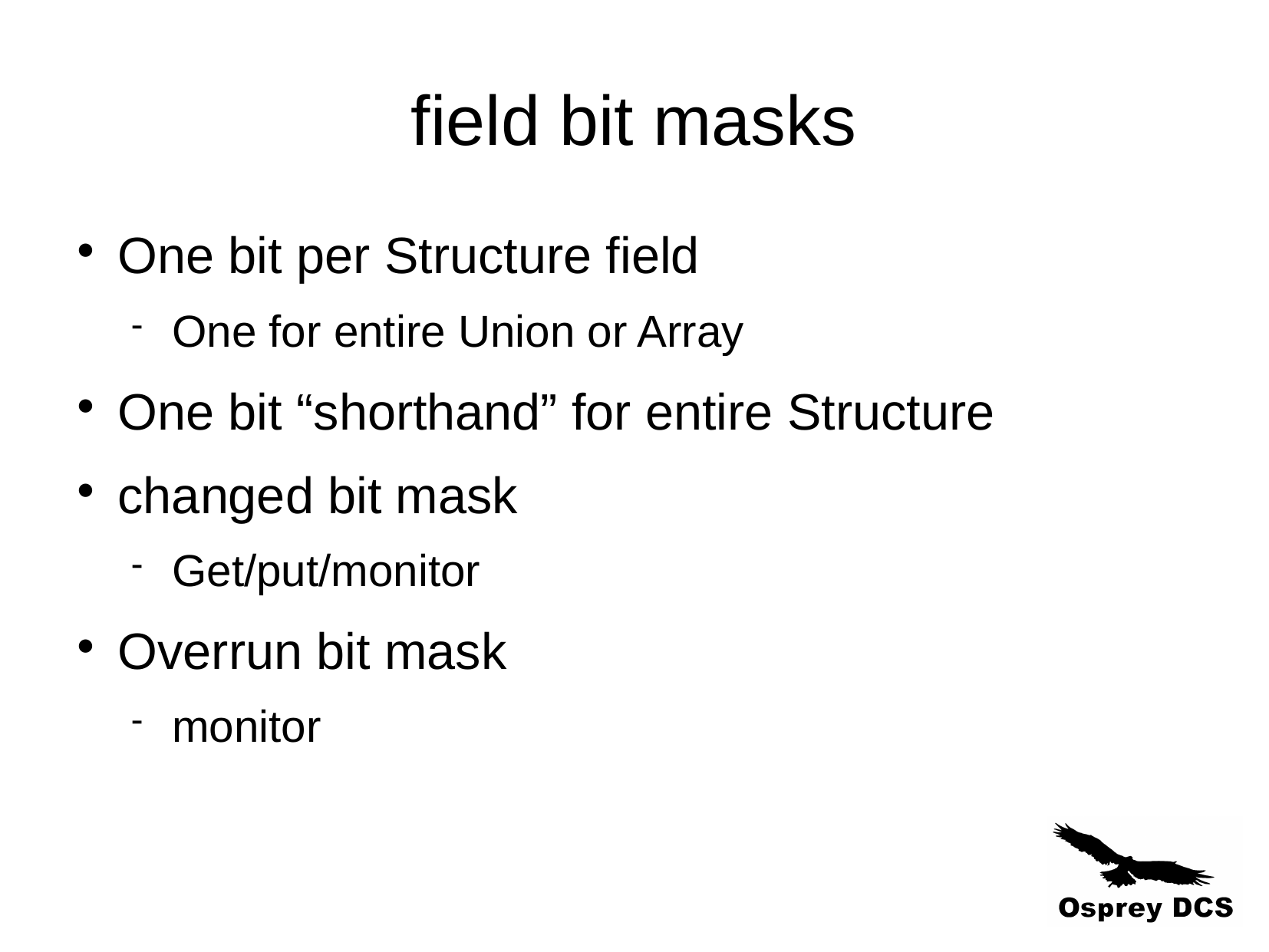

field bit masks
One bit per Structure field
One for entire Union or Array
One bit “shorthand” for entire Structure
changed bit mask
Get/put/monitor
Overrun bit mask
monitor